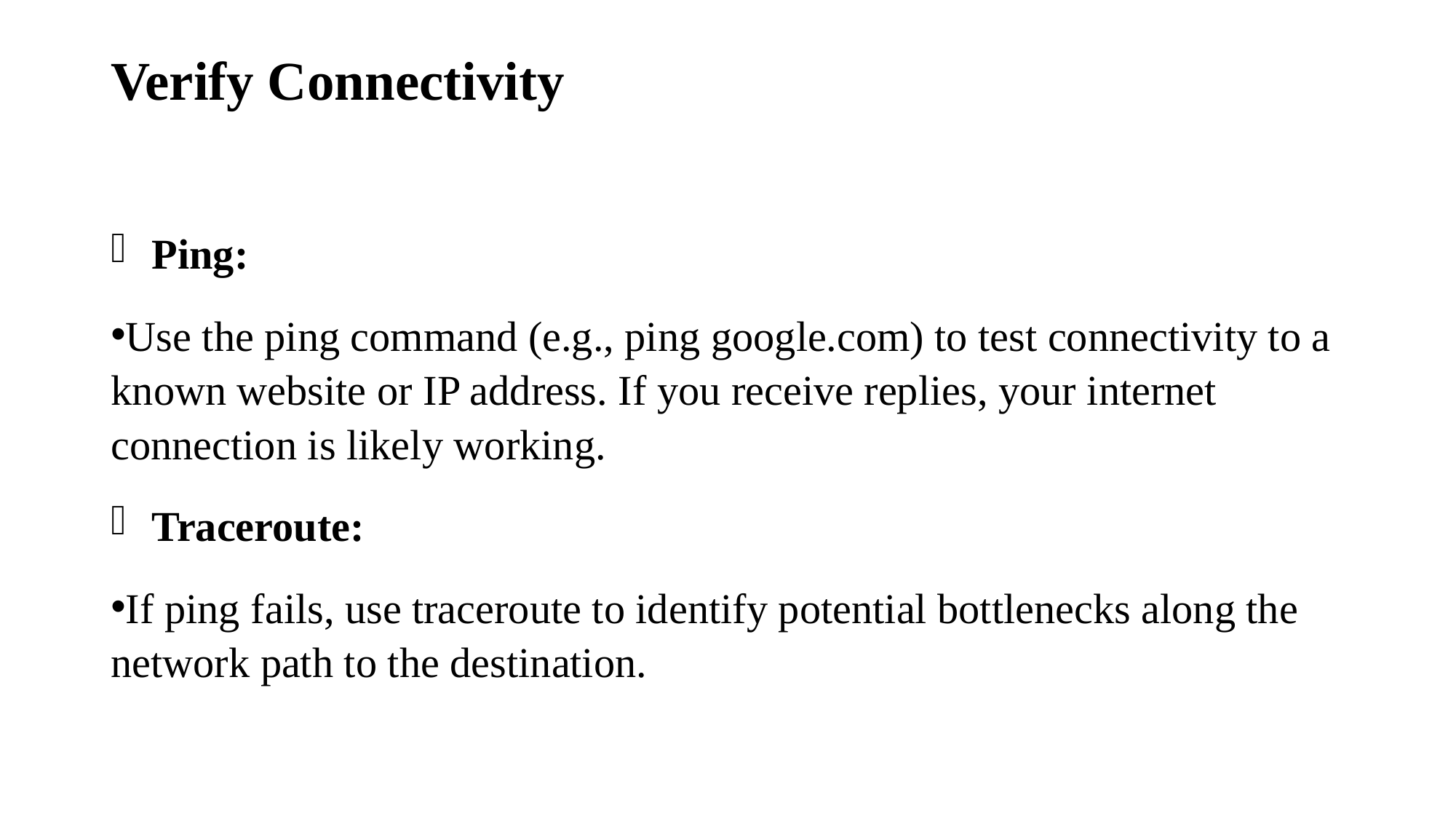

# Verify Connectivity
Ping:
Use the ping command (e.g., ping google.com) to test connectivity to a known website or IP address. If you receive replies, your internet connection is likely working.
Traceroute:
If ping fails, use traceroute to identify potential bottlenecks along the network path to the destination.